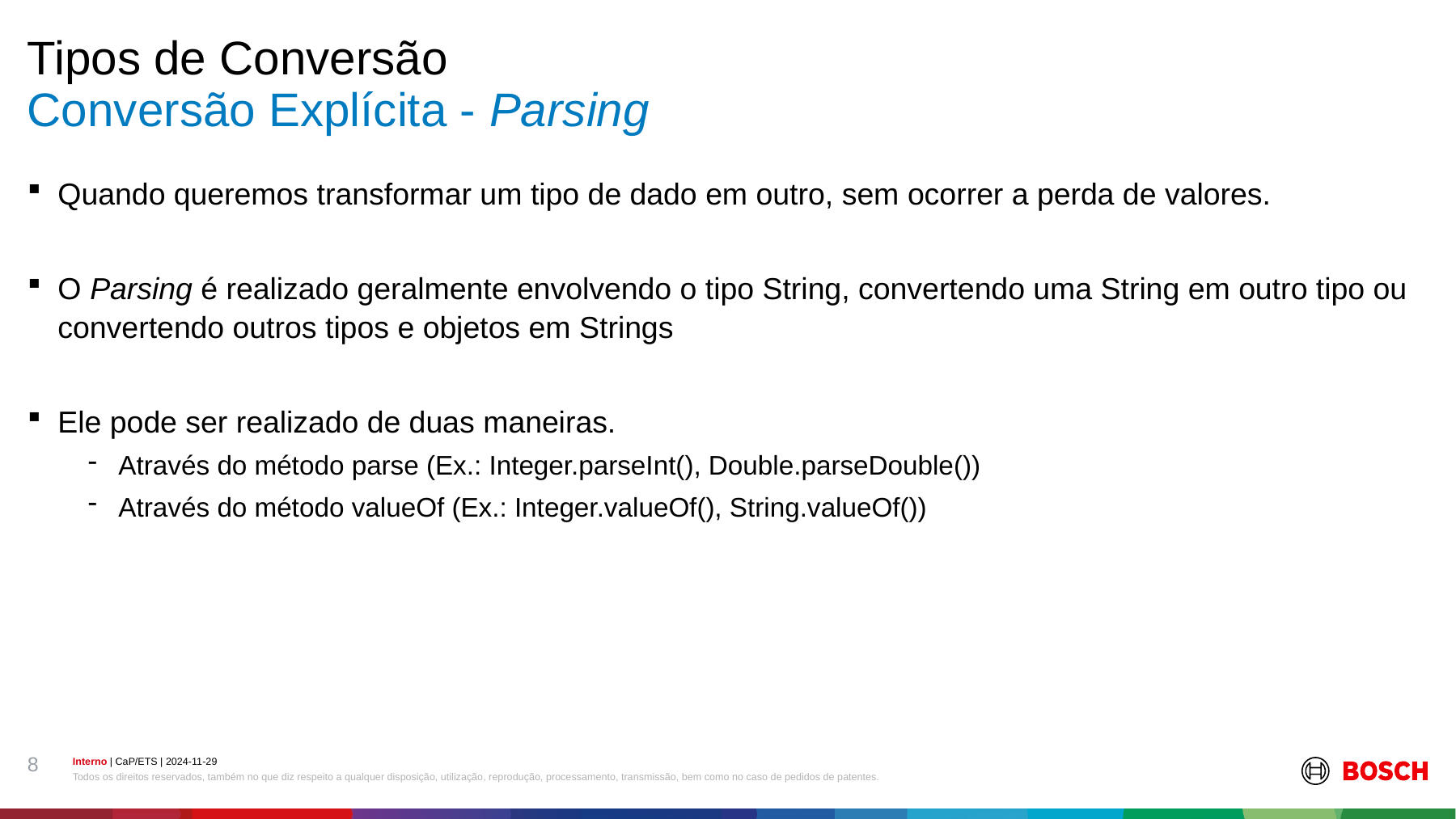

Tipos de Conversão
# Conversão Explícita - Parsing
Quando queremos transformar um tipo de dado em outro, sem ocorrer a perda de valores.

O Parsing é realizado geralmente envolvendo o tipo String, convertendo uma String em outro tipo ou convertendo outros tipos e objetos em Strings

Ele pode ser realizado de duas maneiras.
Através do método parse (Ex.: Integer.parseInt(), Double.parseDouble())
Através do método valueOf (Ex.: Integer.valueOf(), String.valueOf())
8